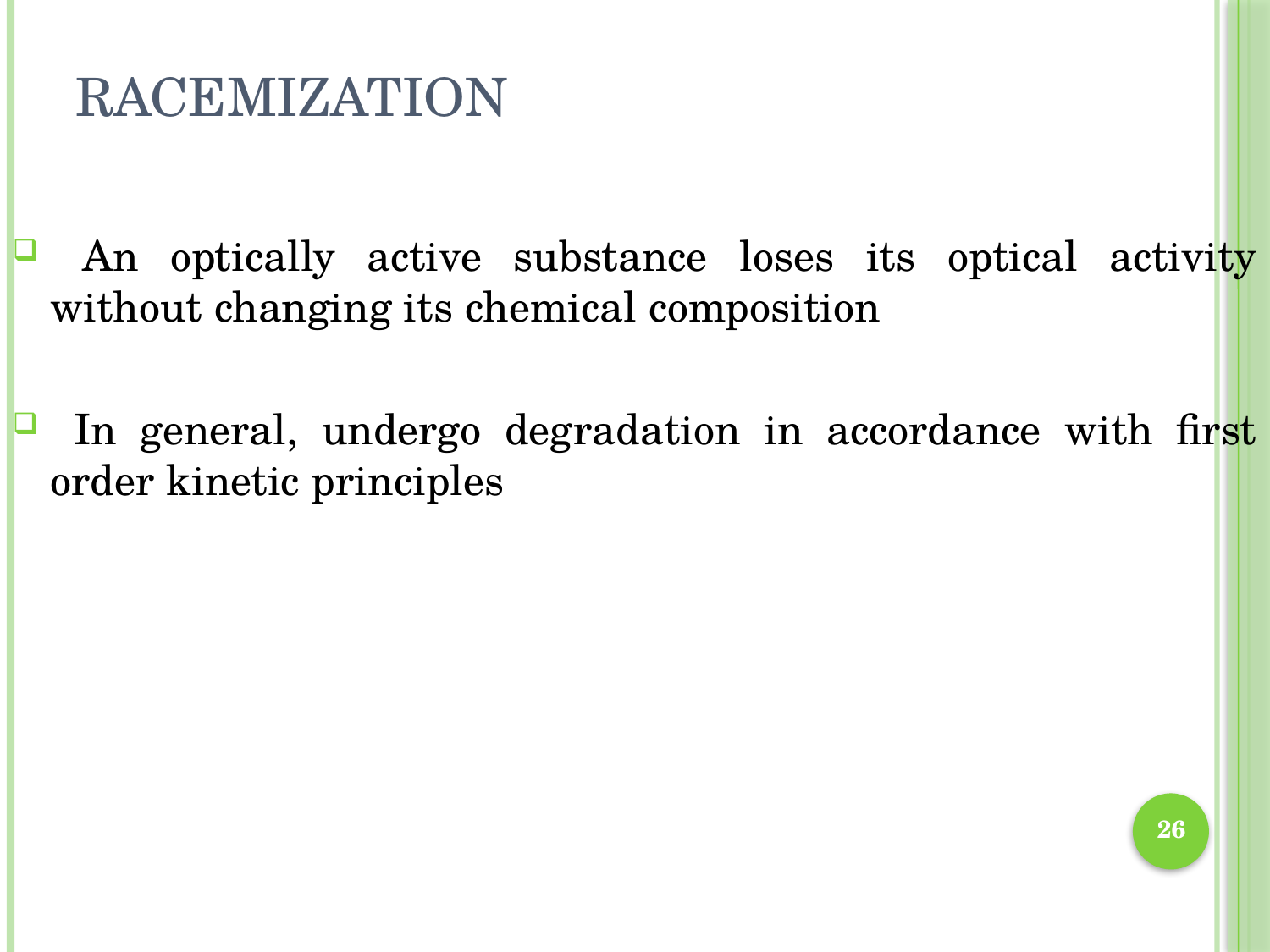

# Racemization
 An optically active substance loses its optical activity without changing its chemical composition

 In general, undergo degradation in accordance with first order kinetic principles
26